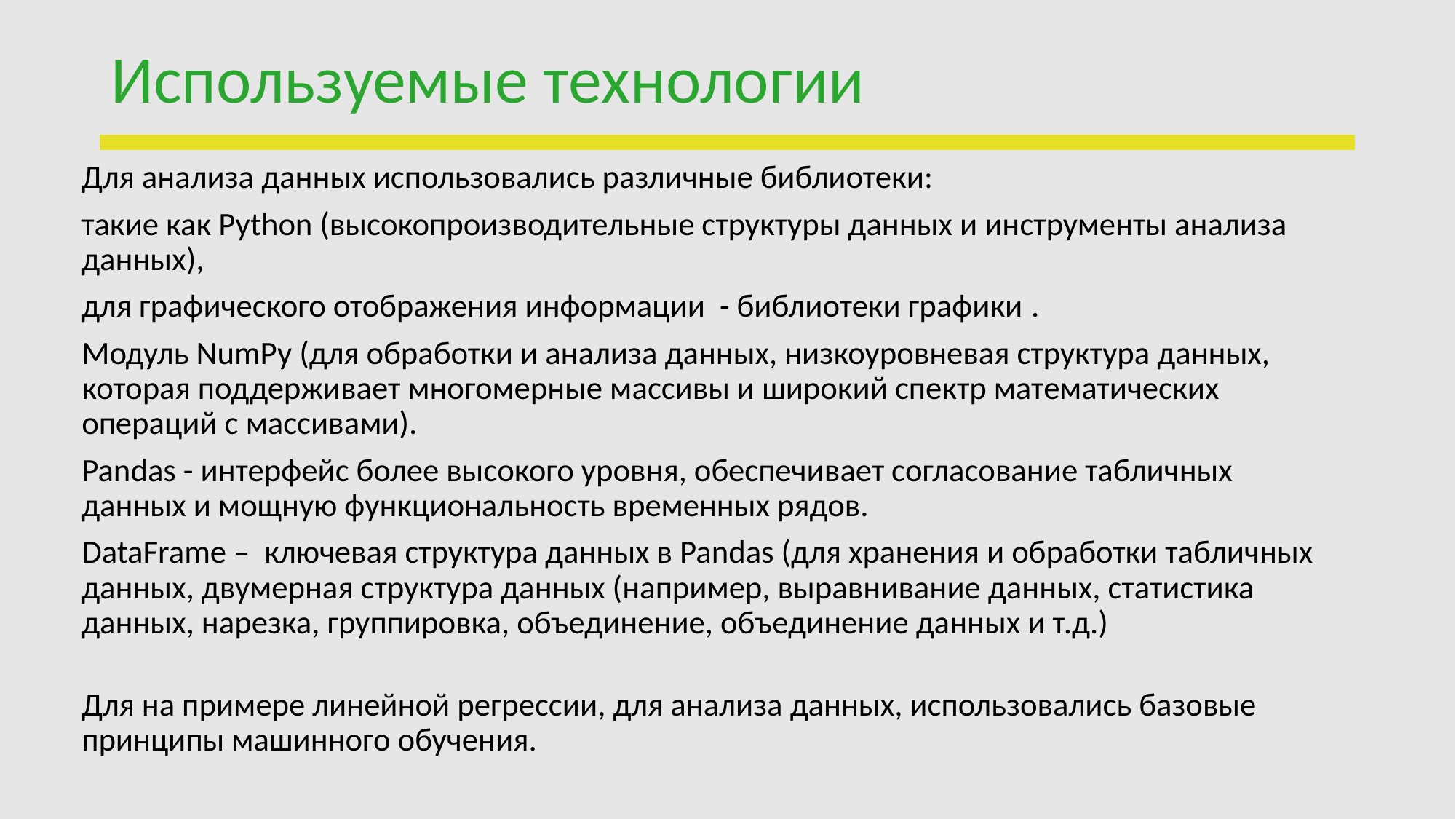

# Используемые технологии
Для анализа данных использовались различные библиотеки:
такие как Python (высокопроизводительные структуры данных и инструменты анализа данных),
для графического отображения информации  - библиотеки графики .
Модуль NumPy (для обработки и анализа данных, низкоуровневая структура данных, которая поддерживает многомерные массивы и широкий спектр математических операций с массивами).
Pandas - интерфейс более высокого уровня, обеспечивает согласование табличных данных и мощную функциональность временных рядов.
DataFrame –  ключевая структура данных в Pandas (для хранения и обработки табличных данных, двумерная структура данных (например, выравнивание данных, статистика данных, нарезка, группировка, объединение, объединение данных и т.д.)
Для на примере линейной регрессии, для анализа данных, использовались базовые принципы машинного обучения.